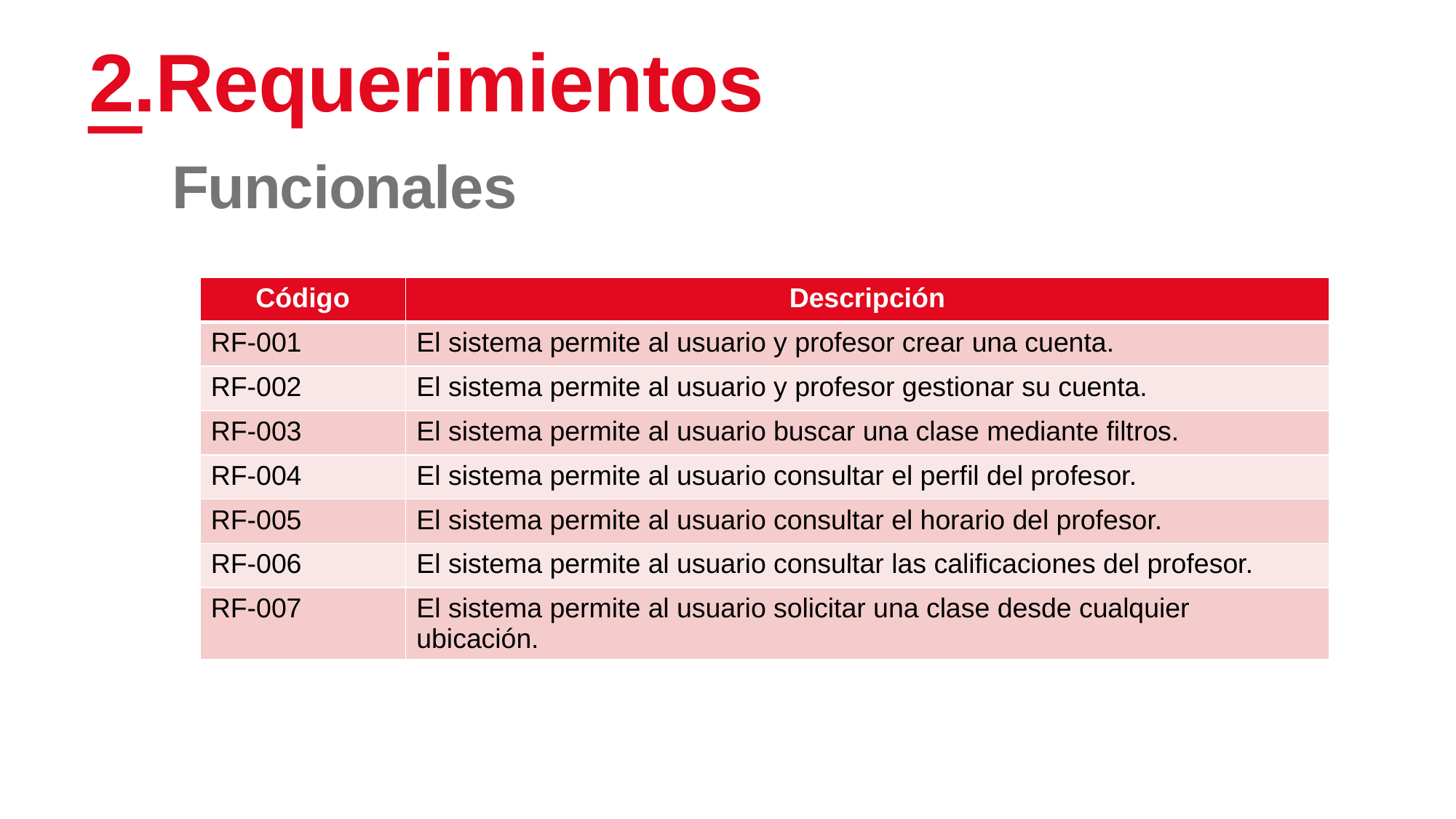

# 2.Requerimientos

Funcionales

| Código | Descripción |
| --- | --- |
| RF-001 | El sistema permite al usuario y profesor crear una cuenta. |
| RF-002 | El sistema permite al usuario y profesor gestionar su cuenta. |
| RF-003 | El sistema permite al usuario buscar una clase mediante filtros. |
| RF-004 | El sistema permite al usuario consultar el perfil del profesor. |
| RF-005 | El sistema permite al usuario consultar el horario del profesor. |
| RF-006 | El sistema permite al usuario consultar las calificaciones del profesor. |
| RF-007 | El sistema permite al usuario solicitar una clase desde cualquier ubicación. |